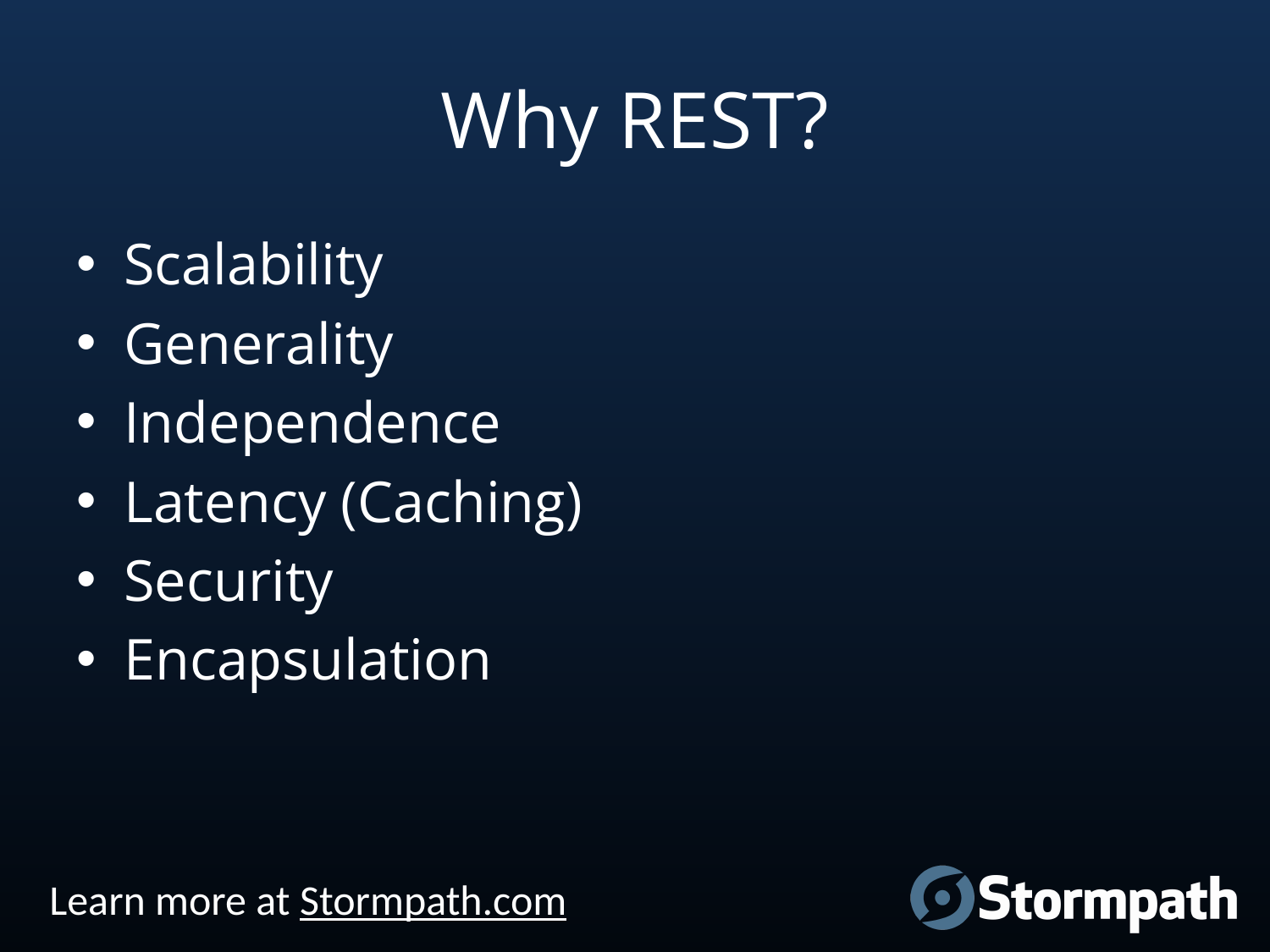

# Why REST?
Scalability
Generality
Independence
Latency (Caching)
Security
Encapsulation
Learn more at Stormpath.com